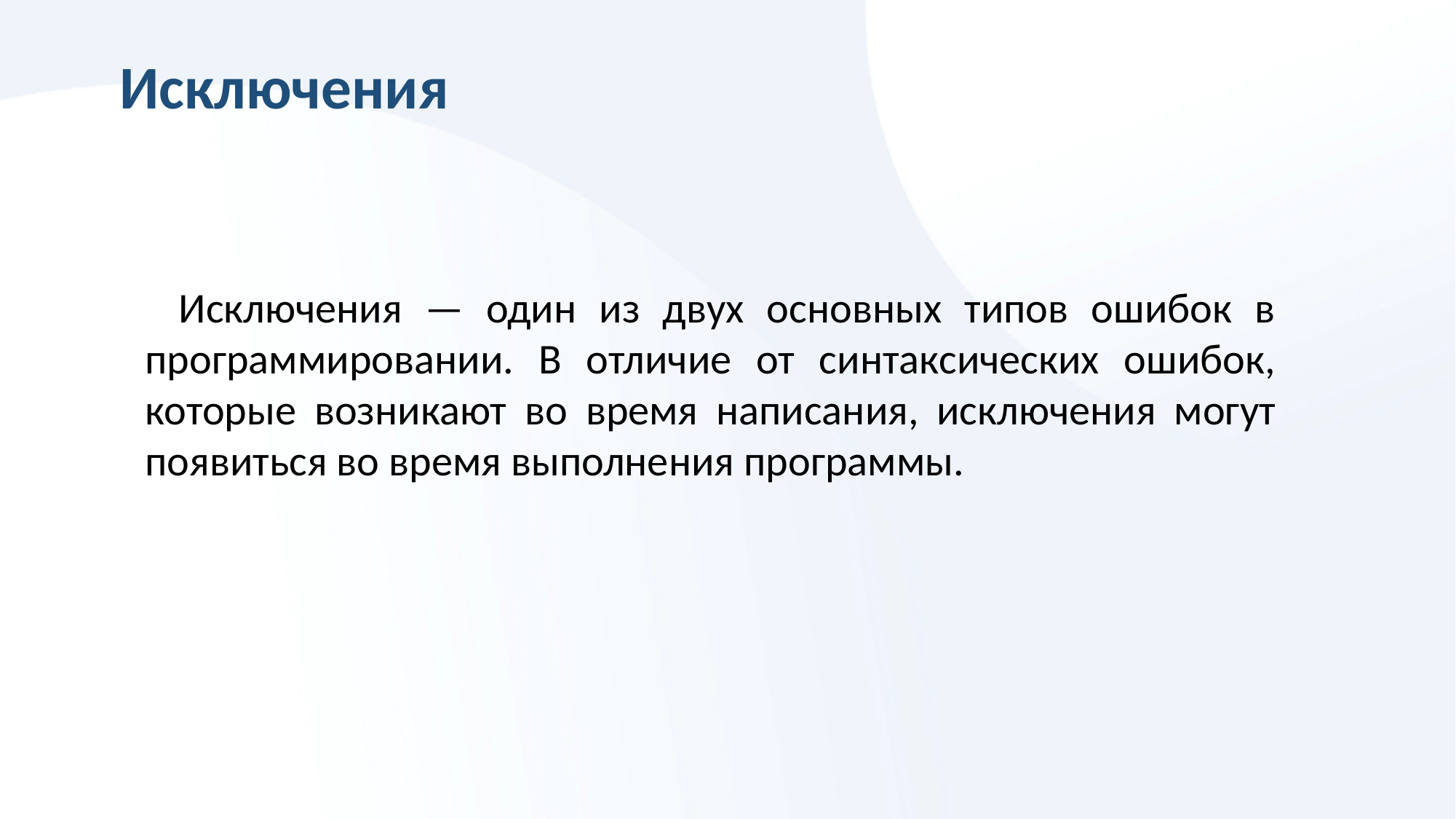

Исключения
Исключения — один из двух основных типов ошибок в программировании. В отличие от синтаксических ошибок, которые возникают во время написания, исключения могут появиться во время выполнения программы.